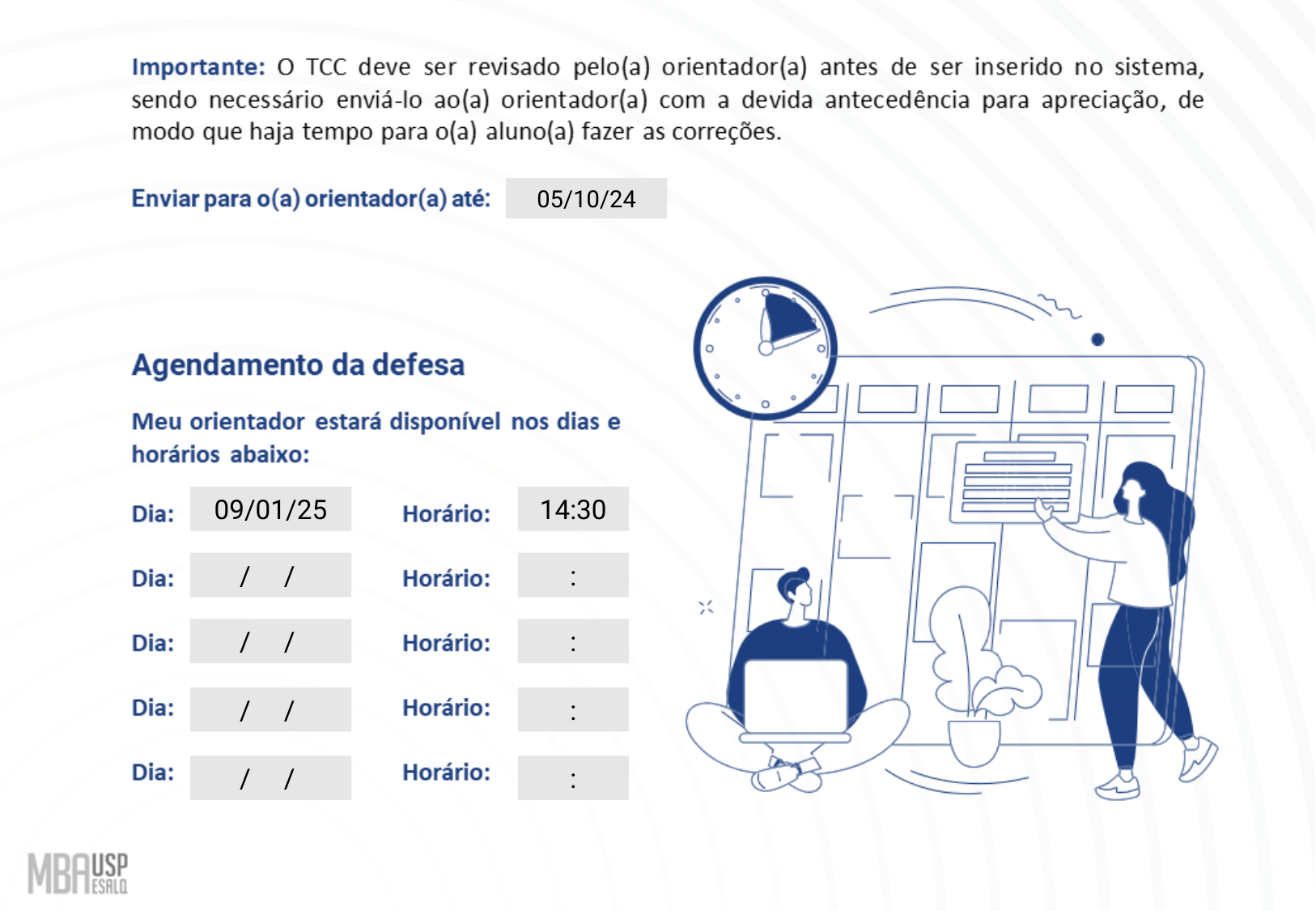

05/10/24
09/01/25
14:30
/     /
:
/     /
:
/     /
:
/     /
: